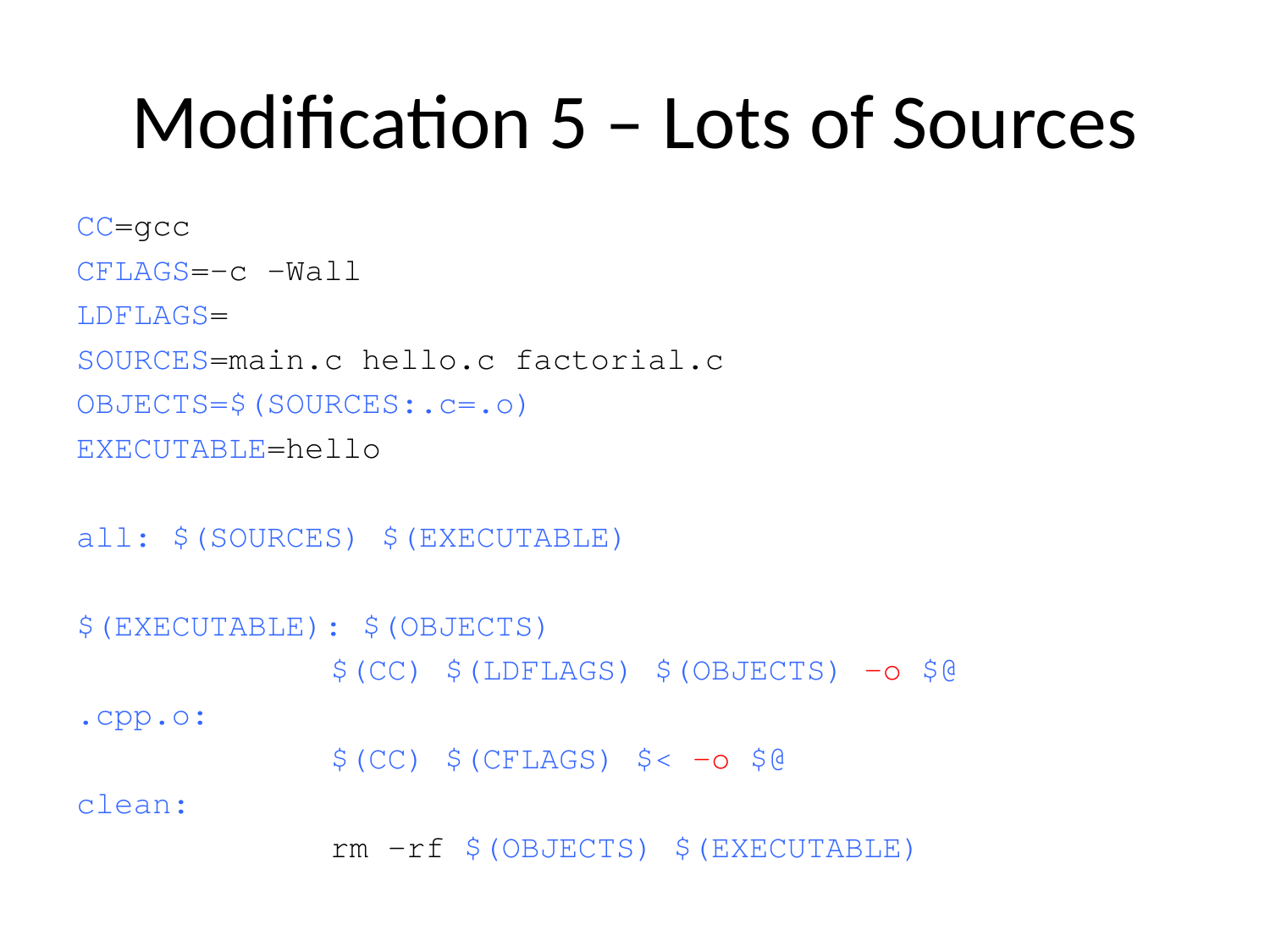

# Modification 5 – Lots of Sources
CC=gcc
CFLAGS=-c -Wall
LDFLAGS=
SOURCES=main.c hello.c factorial.c
OBJECTS=$(SOURCES:.c=.o)
EXECUTABLE=hello

all: $(SOURCES) $(EXECUTABLE)

$(EXECUTABLE): $(OBJECTS)
		$(CC) $(LDFLAGS) $(OBJECTS) -o $@
.cpp.o:
		$(CC) $(CFLAGS) $< -o $@
clean:
		rm –rf $(OBJECTS) $(EXECUTABLE)